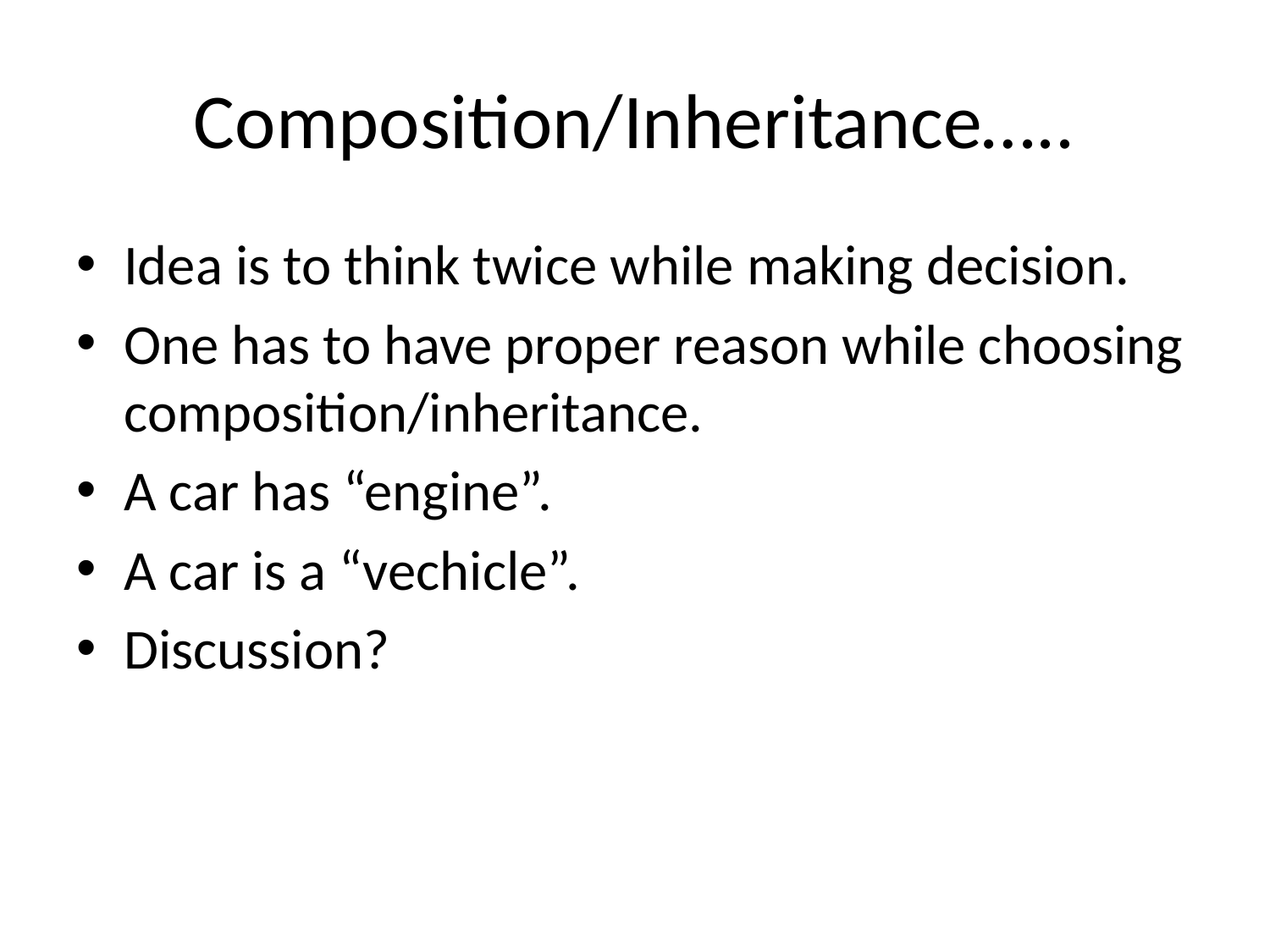

# Composition/Inheritance…..
Idea is to think twice while making decision.
One has to have proper reason while choosing composition/inheritance.
A car has “engine”.
A car is a “vechicle”.
Discussion?